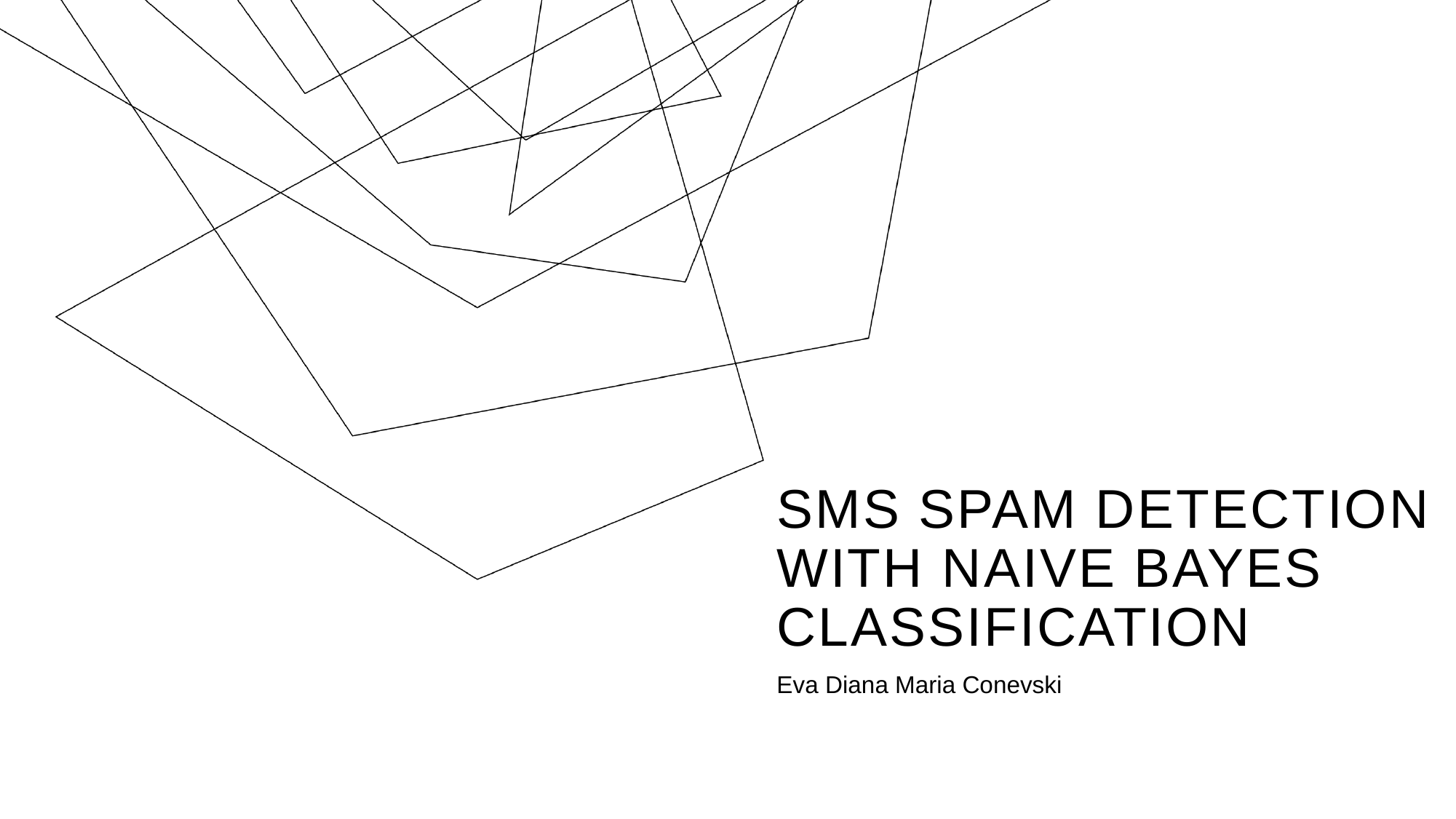

# SMS Spam Detection with Naive Bayes Classification
Eva Diana Maria Conevski